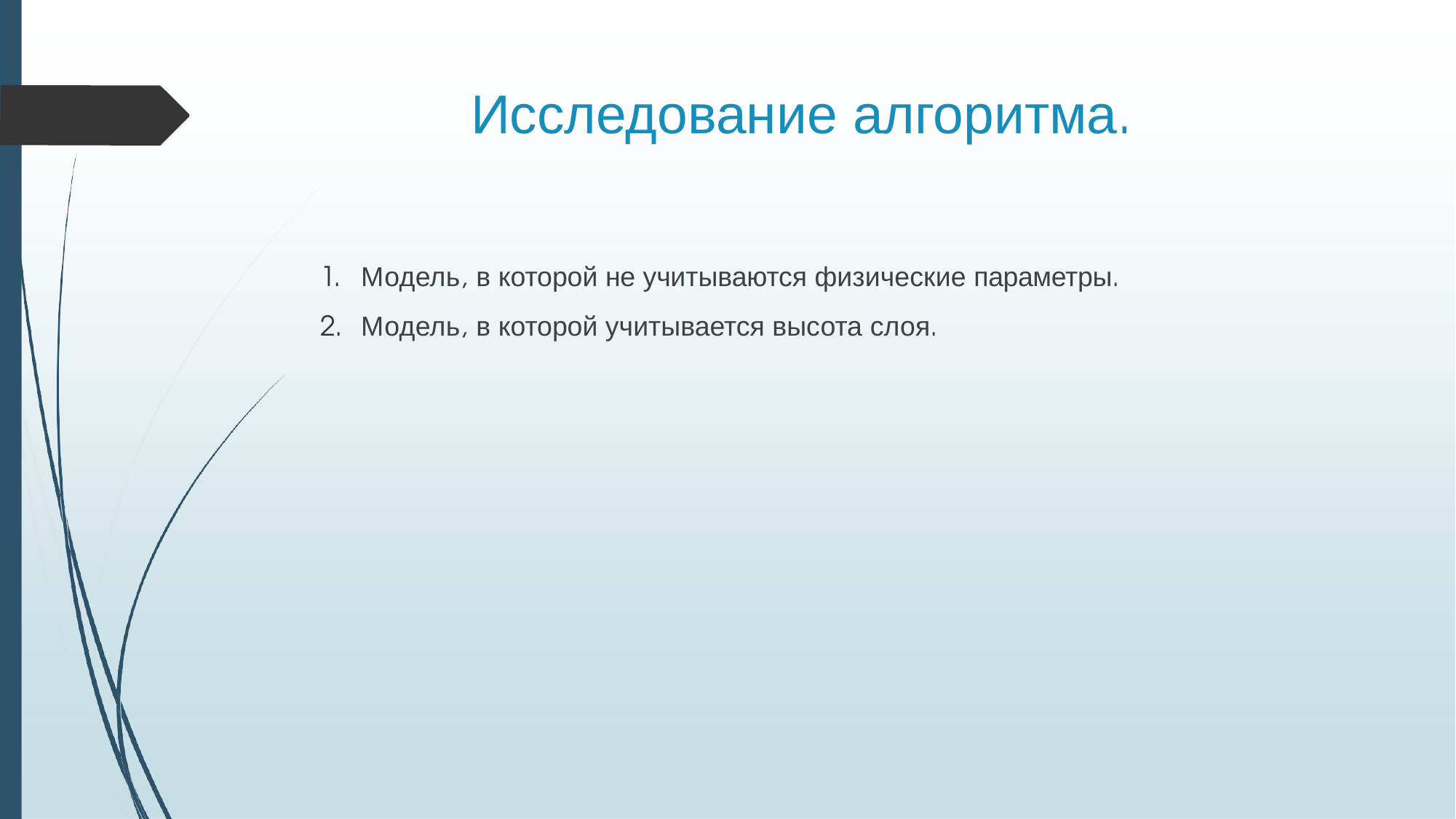

# Исследование алгоритма.

Модель, в которой не учитываются физические параметры.
Модель, в которой учитывается высота слоя.